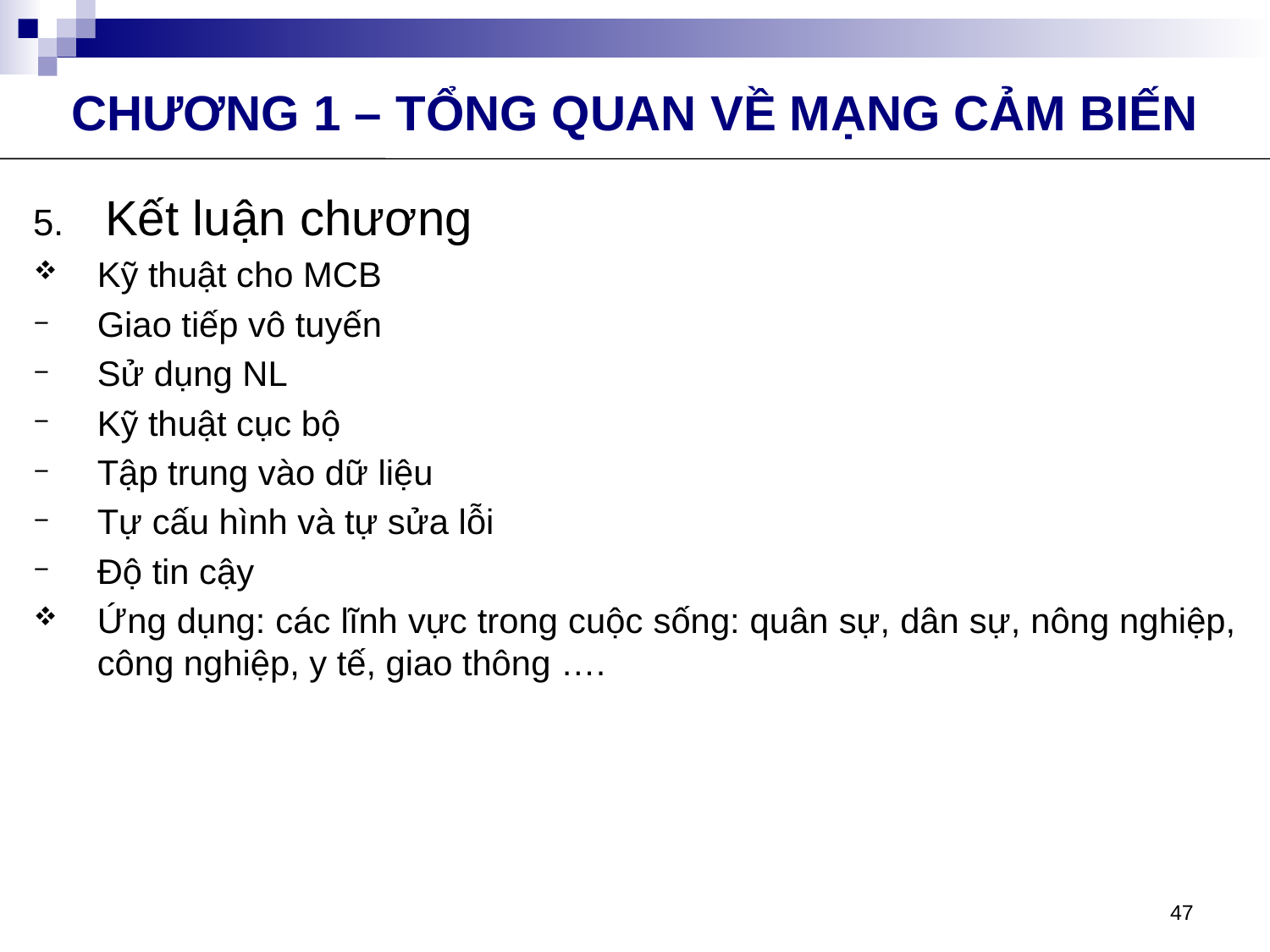

CHƯƠNG 1 – TỔNG QUAN VỀ MẠNG CẢM BIẾN

Kết luận chương
Kỹ thuật cho MCB
Giao tiếp vô tuyến
Sử dụng NL
Kỹ thuật cục bộ
Tập trung vào dữ liệu
Tự cấu hình và tự sửa lỗi
Độ tin cậy
Ứng dụng: các lĩnh vực trong cuộc sống: quân sự, dân sự, nông nghiệp, công nghiệp, y tế, giao thông ….
47